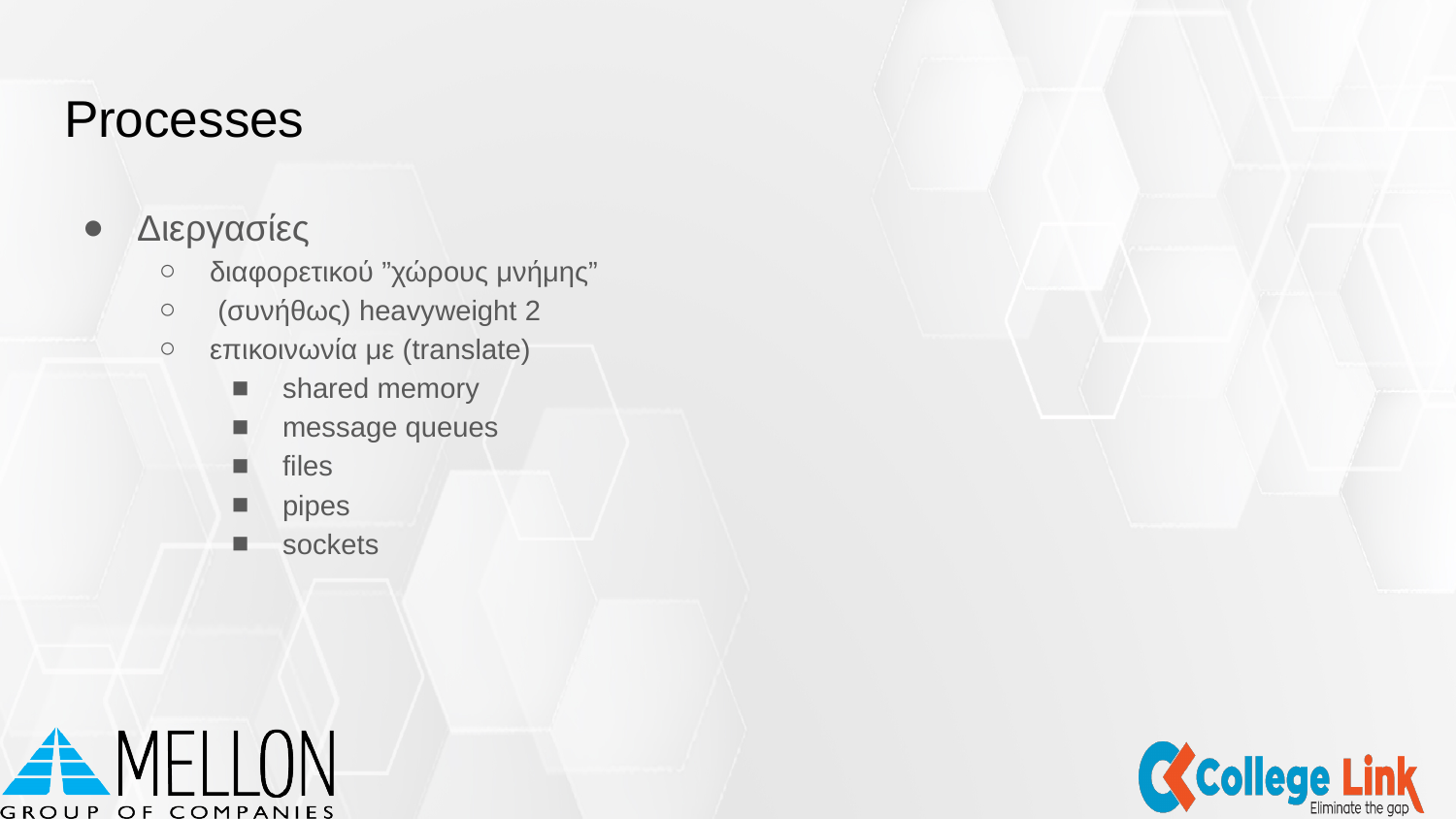

# Processes
Διεργασίες
διαφορετικού ”χώρους μνήμης”
 (συνήθως) heavyweight 2
επικοινωνία με (translate)
shared memory
message queues
files
pipes
sockets